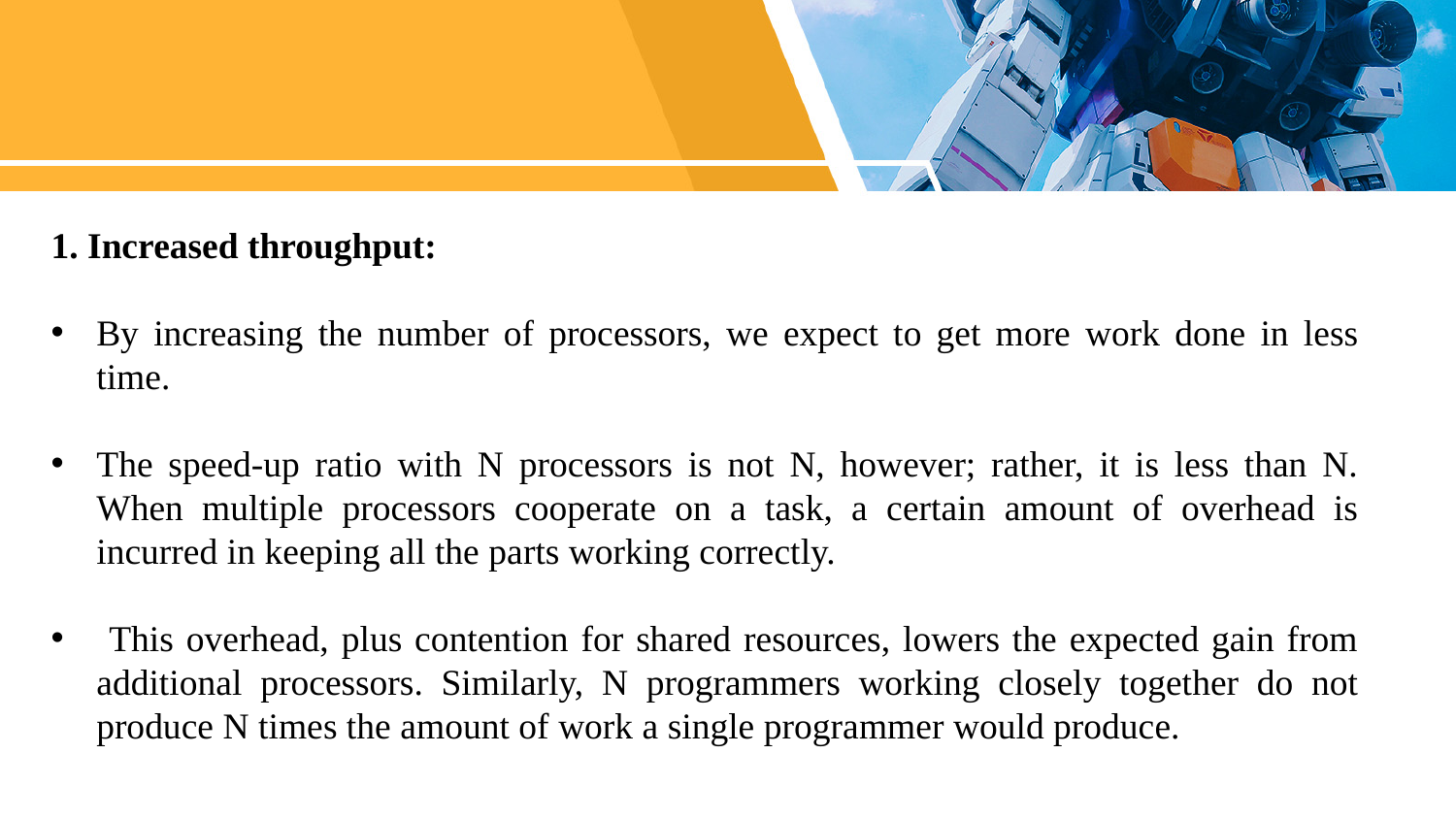

1. Increased throughput:

By increasing the number of processors, we expect to get more work done in less time.

The speed-up ratio with N processors is not N, however; rather, it is less than N. When multiple processors cooperate on a task, a certain amount of overhead is incurred in keeping all the parts working correctly.

 This overhead, plus contention for shared resources, lowers the expected gain from additional processors. Similarly, N programmers working closely together do not produce N times the amount of work a single programmer would produce.